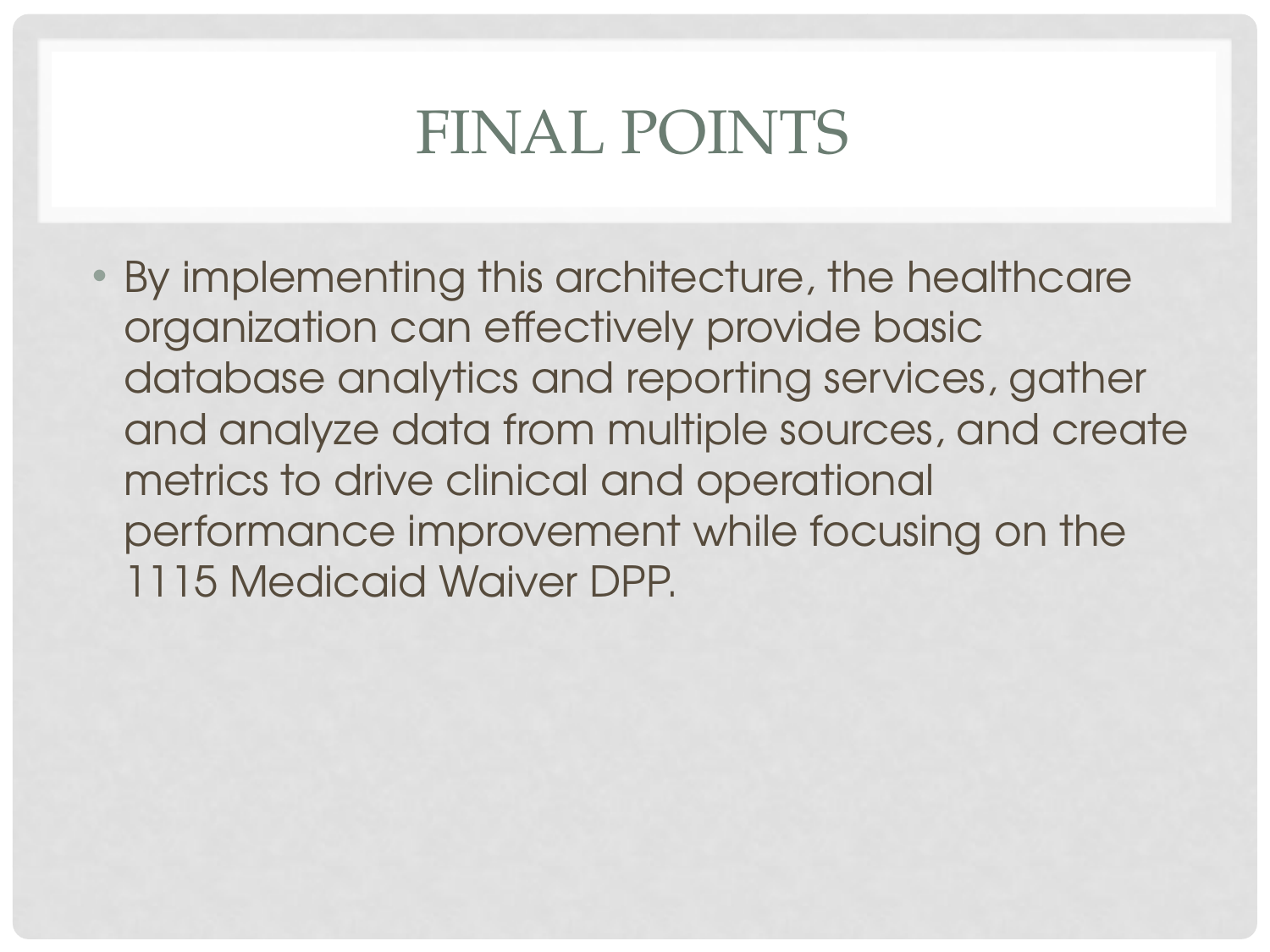

# Final Points
By implementing this architecture, the healthcare organization can effectively provide basic database analytics and reporting services, gather and analyze data from multiple sources, and create metrics to drive clinical and operational performance improvement while focusing on the 1115 Medicaid Waiver DPP.